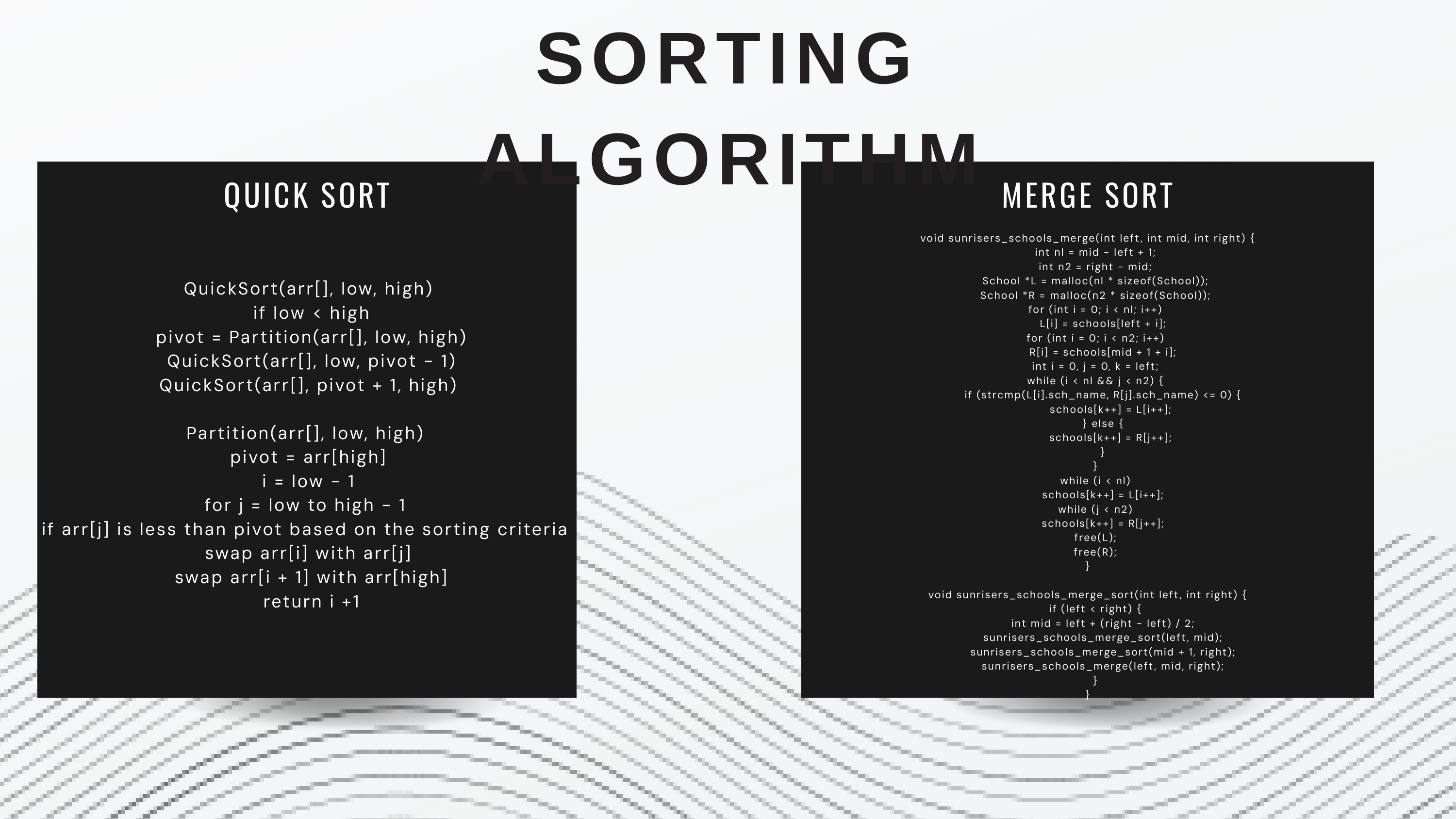

SORTING ALGORITHM

MERGE SORT
QUICK SORT
void sunrisers_schools_merge(int left, int mid, int right) {
    int nl = mid - left + 1;
    int n2 = right - mid;
    School *L = malloc(nl * sizeof(School));
    School *R = malloc(n2 * sizeof(School));
    for (int i = 0; i < nl; i++)
        L[i] = schools[left + i];
    for (int i = 0; i < n2; i++)
        R[i] = schools[mid + 1 + i];
    int i = 0, j = 0, k = left;
    while (i < nl && j < n2) {
        if (strcmp(L[i].sch_name, R[j].sch_name) <= 0) {
            schools[k++] = L[i++];
        } else {
            schools[k++] = R[j++];
        }
    }
    while (i < nl)
        schools[k++] = L[i++];
    while (j < n2)
        schools[k++] = R[j++];
    free(L);
    free(R);
}

void sunrisers_schools_merge_sort(int left, int right) {
    if (left < right) {
        int mid = left + (right - left) / 2;
        sunrisers_schools_merge_sort(left, mid);
        sunrisers_schools_merge_sort(mid + 1, right);
        sunrisers_schools_merge(left, mid, right);
    }
}
QuickSort(arr[], low, high)
 if low < high
 pivot = Partition(arr[], low, high)
 QuickSort(arr[], low, pivot - 1)
 QuickSort(arr[], pivot + 1, high)

Partition(arr[], low, high)
pivot = arr[high]
 i = low - 1
for j = low to high - 1
if arr[j] is less than pivot based on the sorting criteria
swap arr[i] with arr[j]
 swap arr[i + 1] with arr[high]
 return i +1